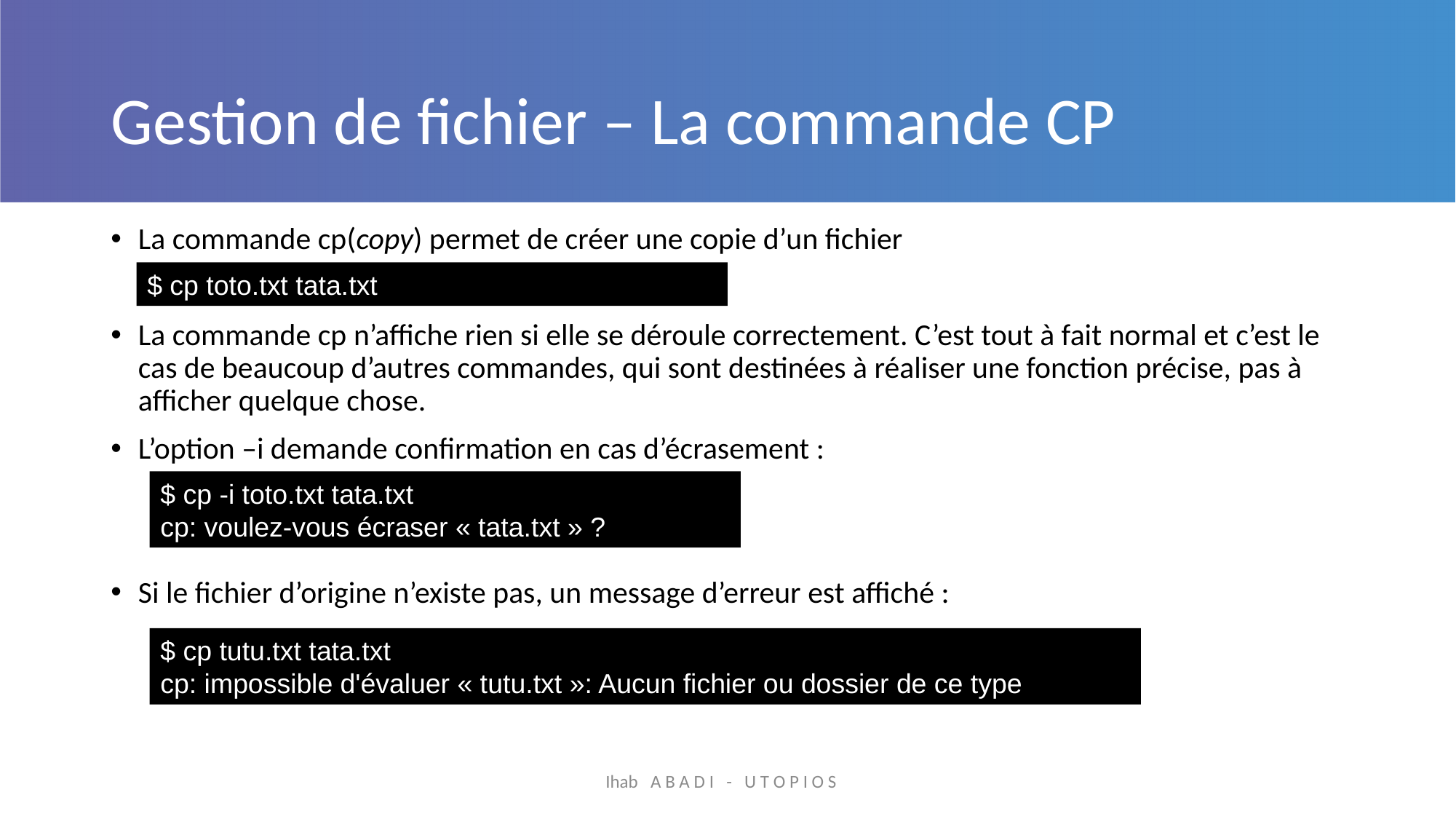

# Gestion de fichier – La commande CP
La commande cp(copy) permet de créer une copie d’un fichier

La commande cp n’affiche rien si elle se déroule correctement. C’est tout à fait normal et c’est le cas de beaucoup d’autres commandes, qui sont destinées à réaliser une fonction précise, pas à afficher quelque chose.
L’option –i demande confirmation en cas d’écrasement :

Si le fichier d’origine n’existe pas, un message d’erreur est affiché :

$ cp toto.txt tata.txt
$ cp -i toto.txt tata.txt
cp: voulez-vous écraser « tata.txt » ?
$ cp tutu.txt tata.txt
cp: impossible d'évaluer « tutu.txt »: Aucun fichier ou dossier de ce type
Ihab   A B A D I   -   U T O P I O S